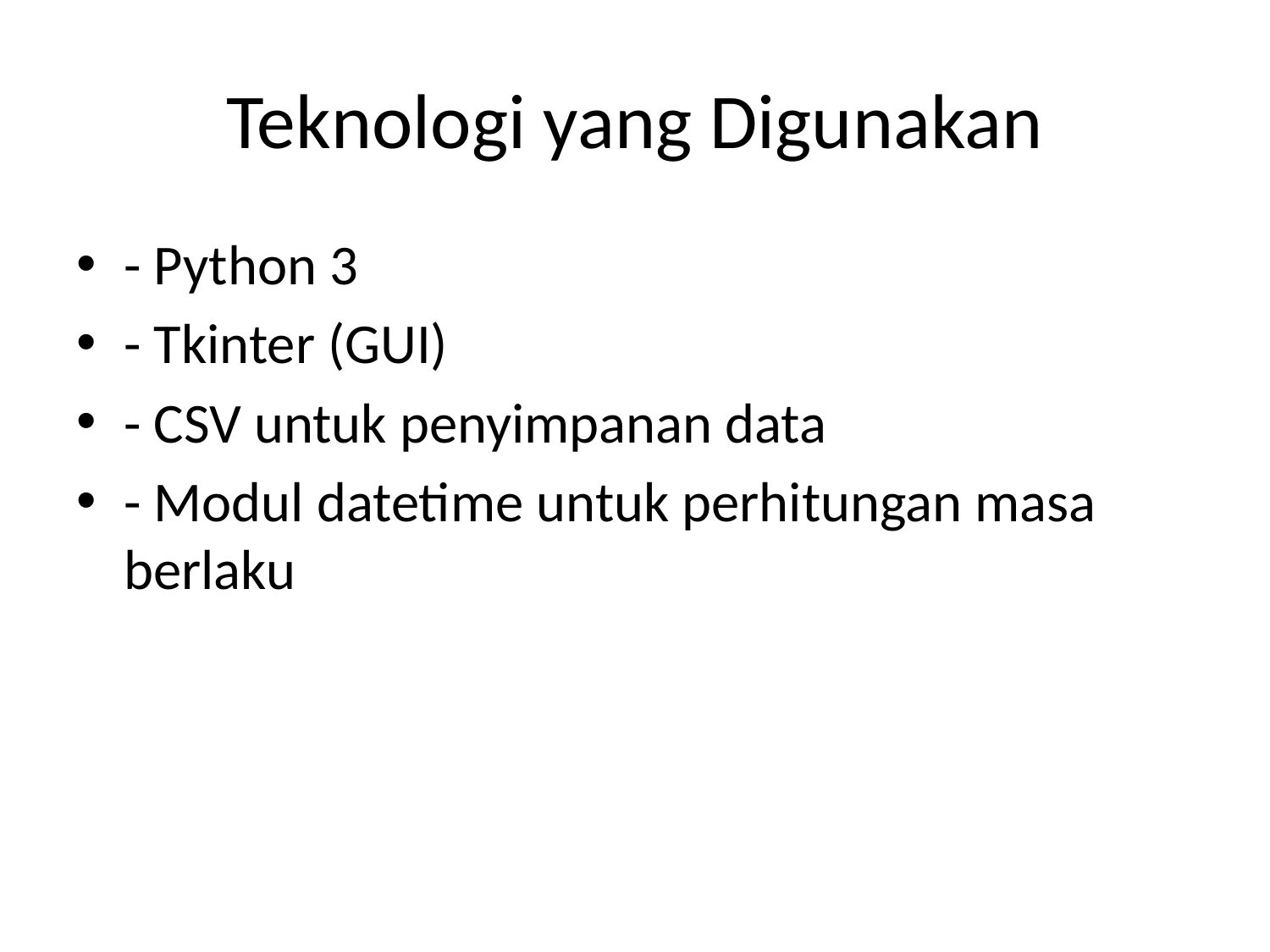

# Teknologi yang Digunakan
- Python 3
- Tkinter (GUI)
- CSV untuk penyimpanan data
- Modul datetime untuk perhitungan masa berlaku